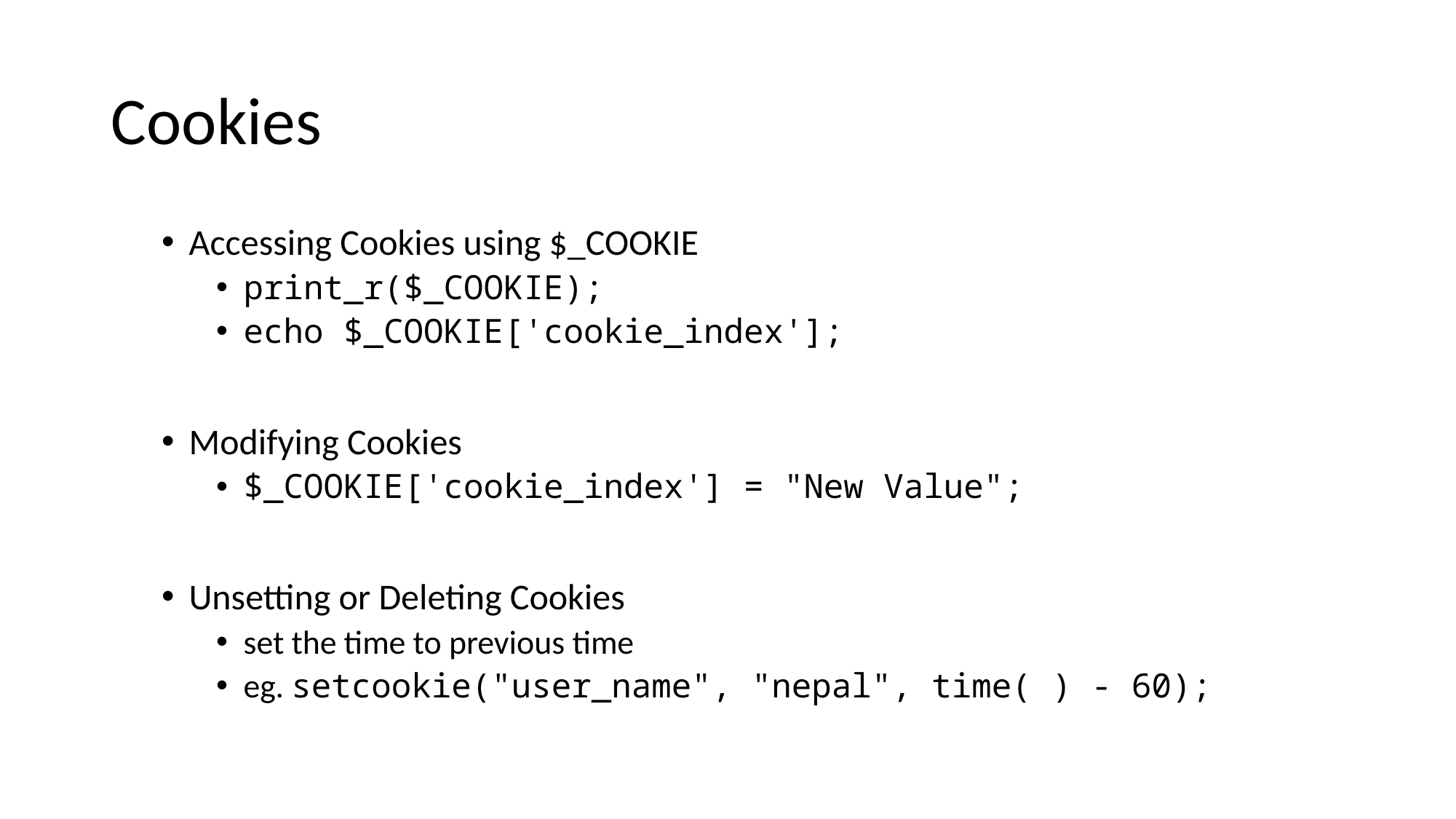

# Cookies
Accessing Cookies using $_COOKIE
print_r($_COOKIE);
echo $_COOKIE['cookie_index'];

Modifying Cookies
$_COOKIE['cookie_index'] = "New Value";

Unsetting or Deleting Cookies
set the time to previous time
eg. setcookie("user_name", "nepal", time( ) - 60);